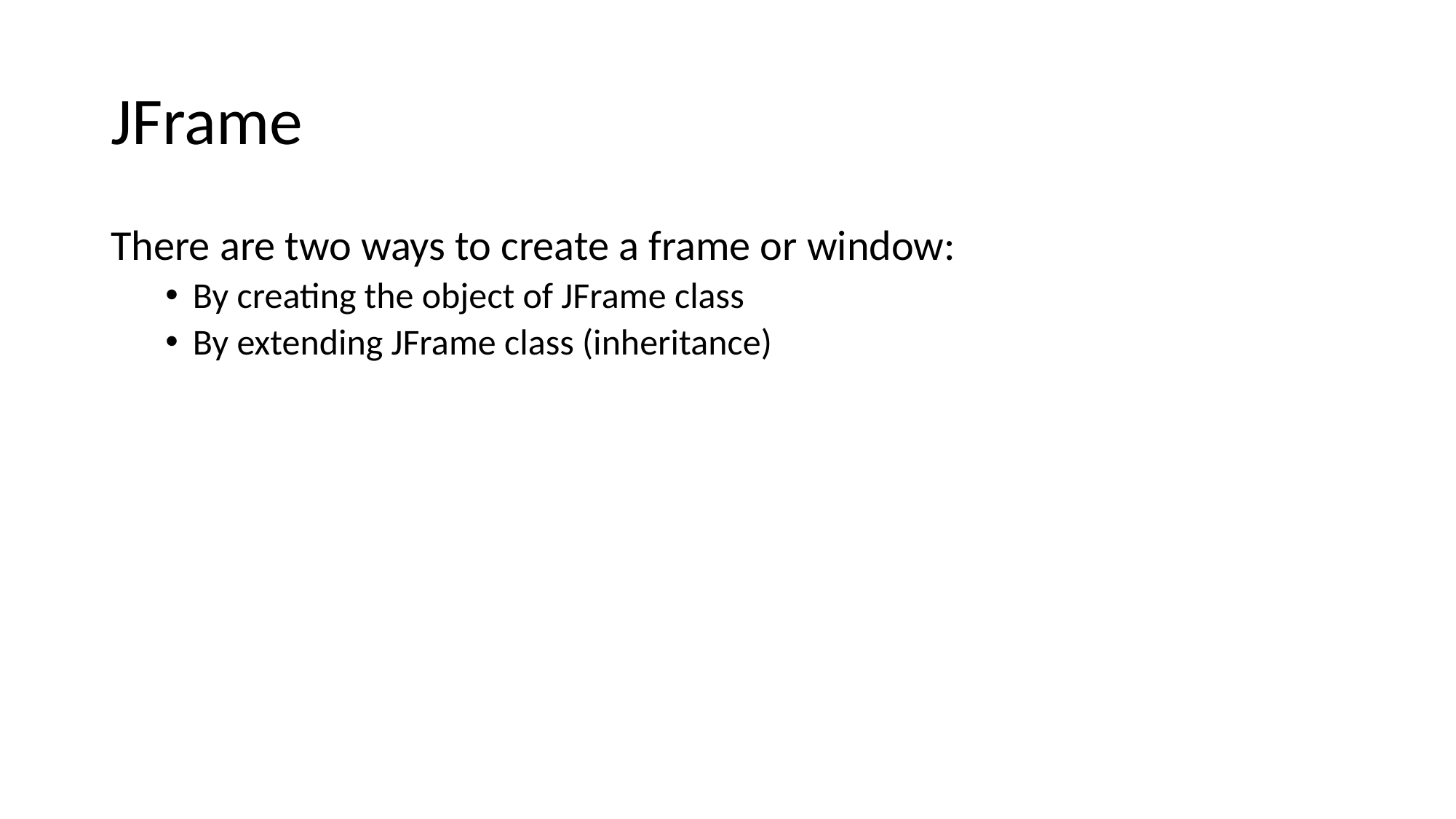

# JFrame
There are two ways to create a frame or window:
By creating the object of JFrame class
By extending JFrame class (inheritance)